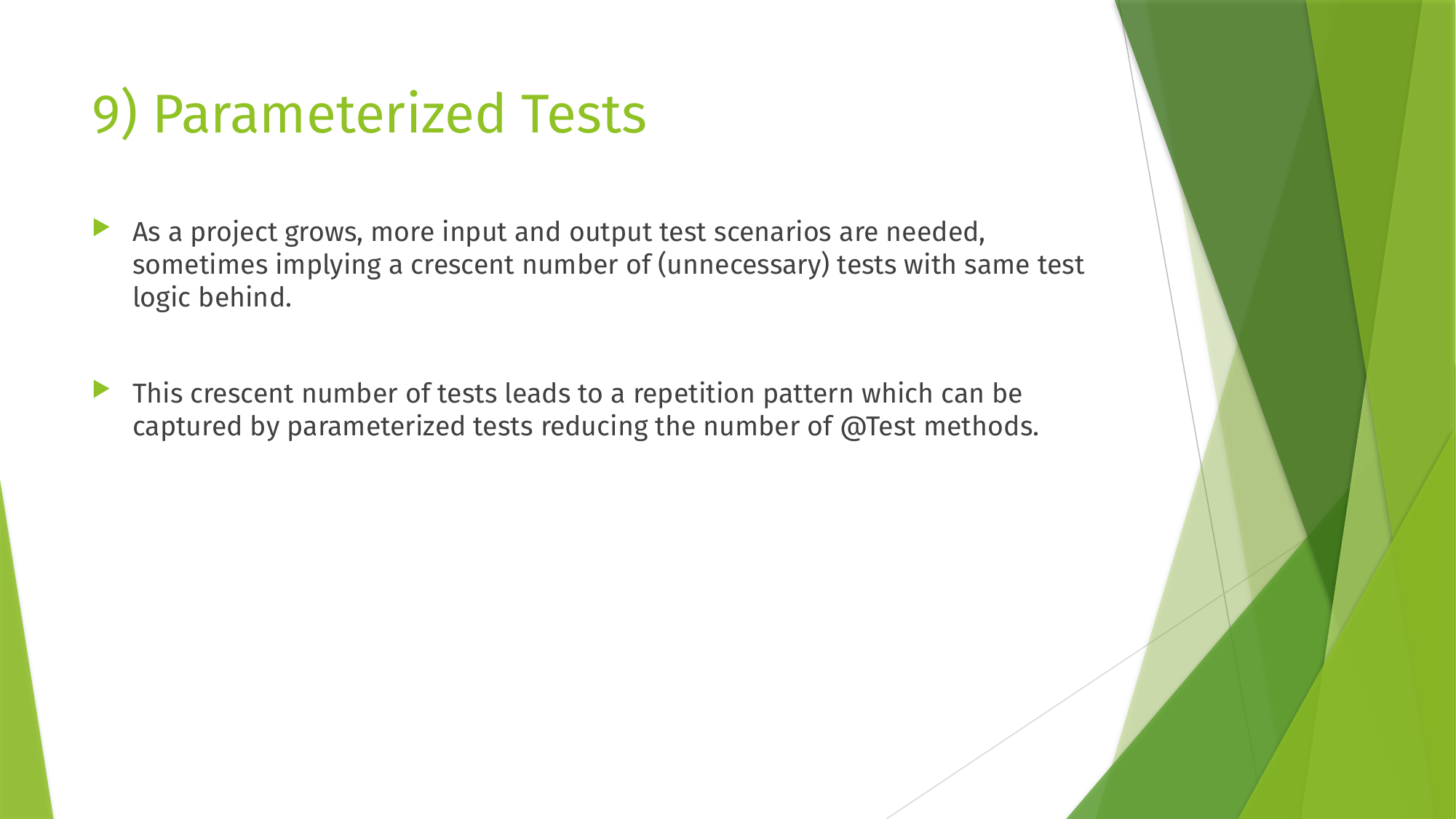

# 9) Parameterized Tests
As a project grows, more input and output test scenarios are needed, sometimes implying a crescent number of (unnecessary) tests with same test logic behind.

This crescent number of tests leads to a repetition pattern which can be captured by parameterized tests reducing the number of @Test methods.